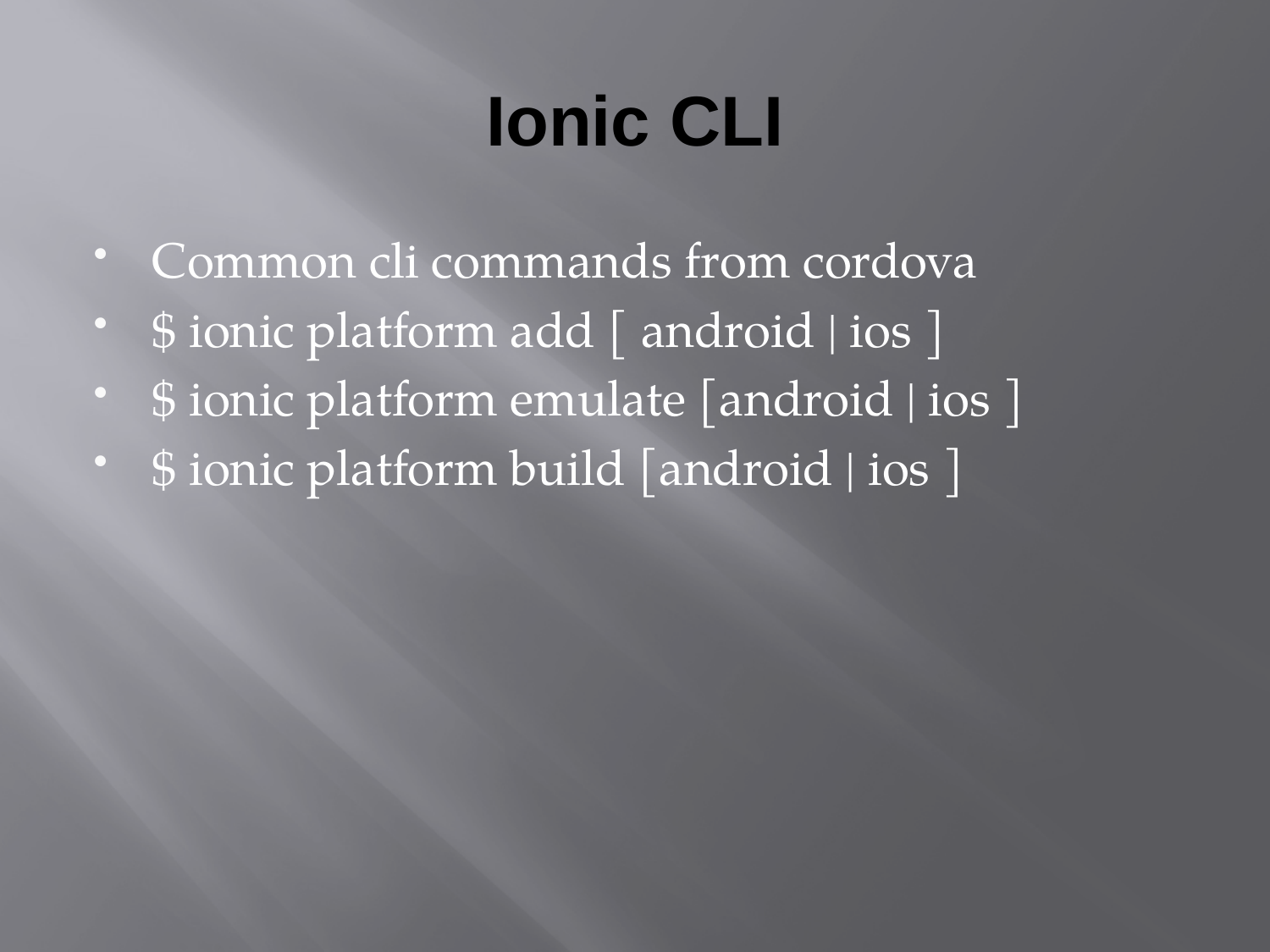

# Ionic CLI
Common cli commands from cordova
$ ionic platform add [ android | ios ]
$ ionic platform emulate [android | ios ]
$ ionic platform build [android | ios ]